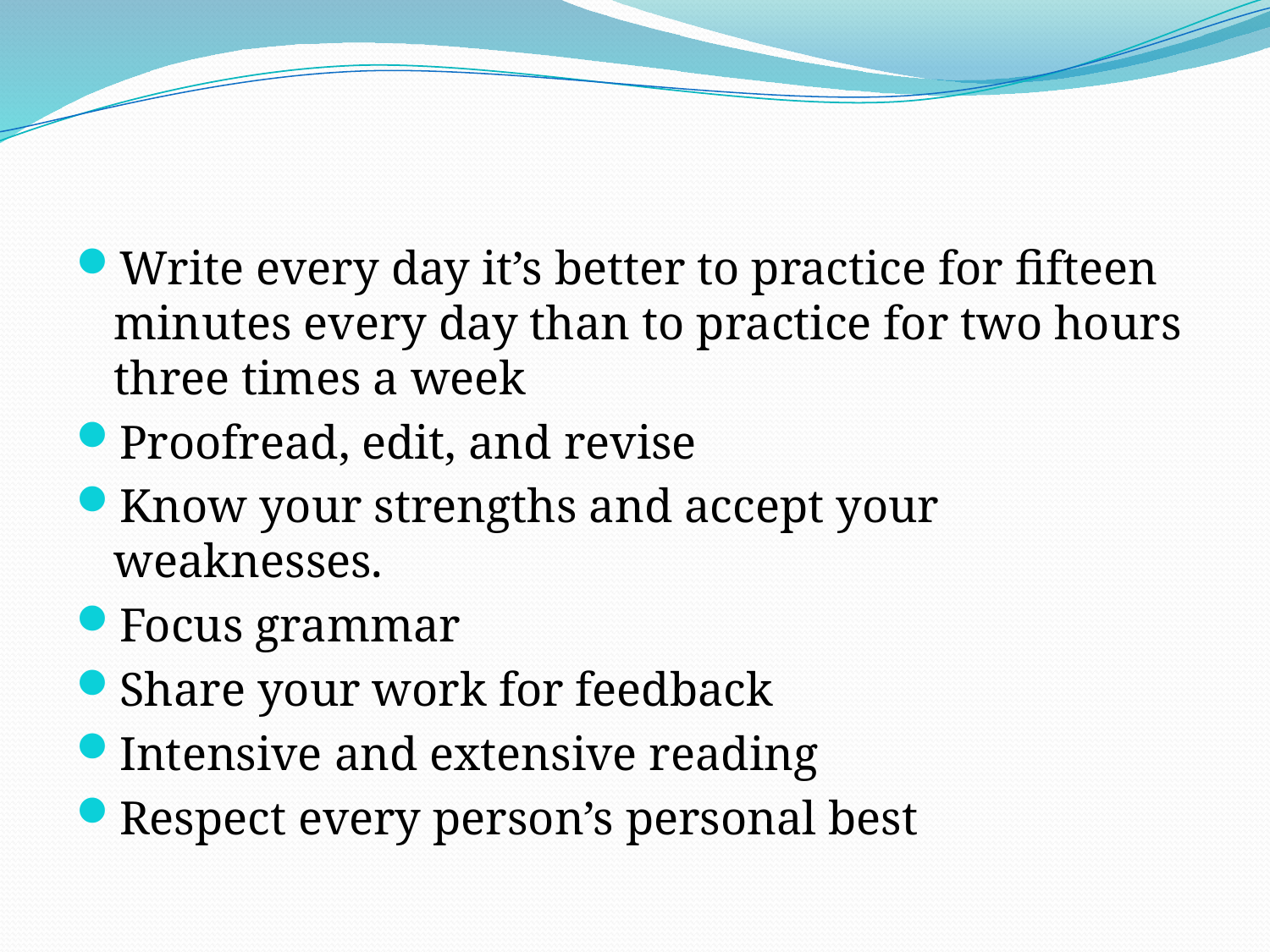

Write every day it’s better to practice for fifteen minutes every day than to practice for two hours three times a week
Proofread, edit, and revise
Know your strengths and accept your weaknesses.
Focus grammar
Share your work for feedback
Intensive and extensive reading
Respect every person’s personal best